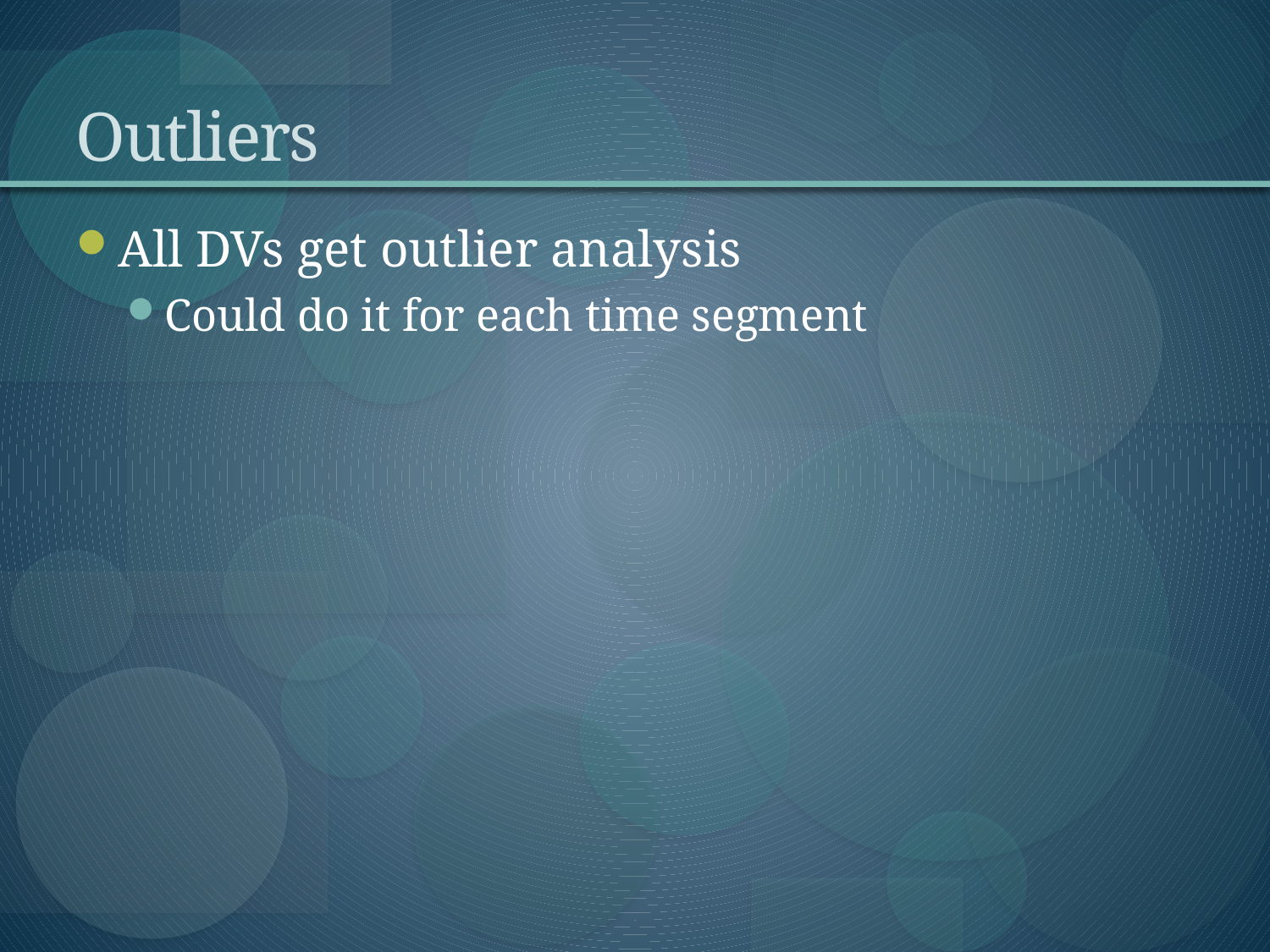

# Outliers
All DVs get outlier analysis
Could do it for each time segment